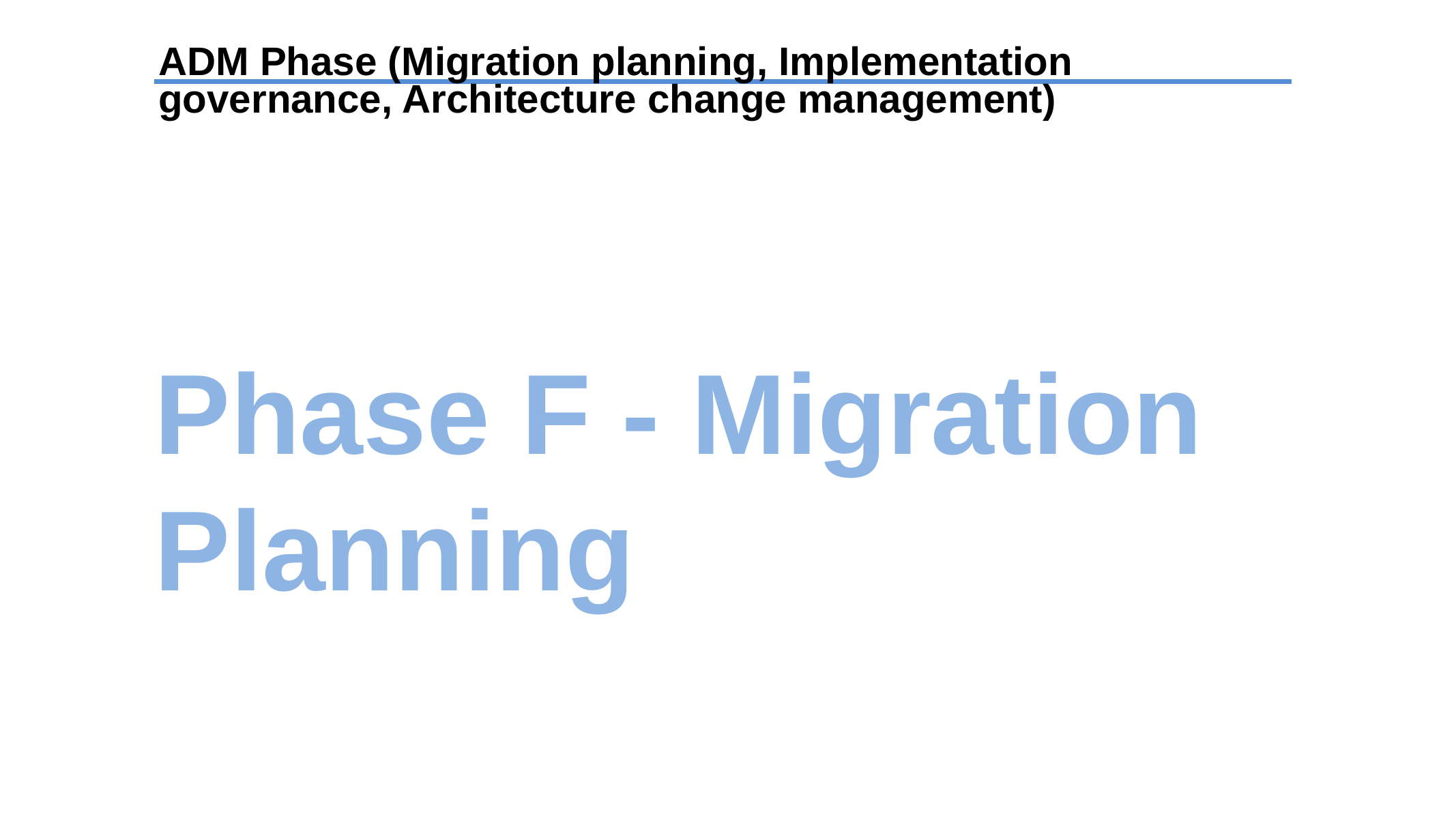

ADM Phase (Migration planning, Implementation governance, Architecture change management)

Phase F - Migration Planning
TEXT
TEXT